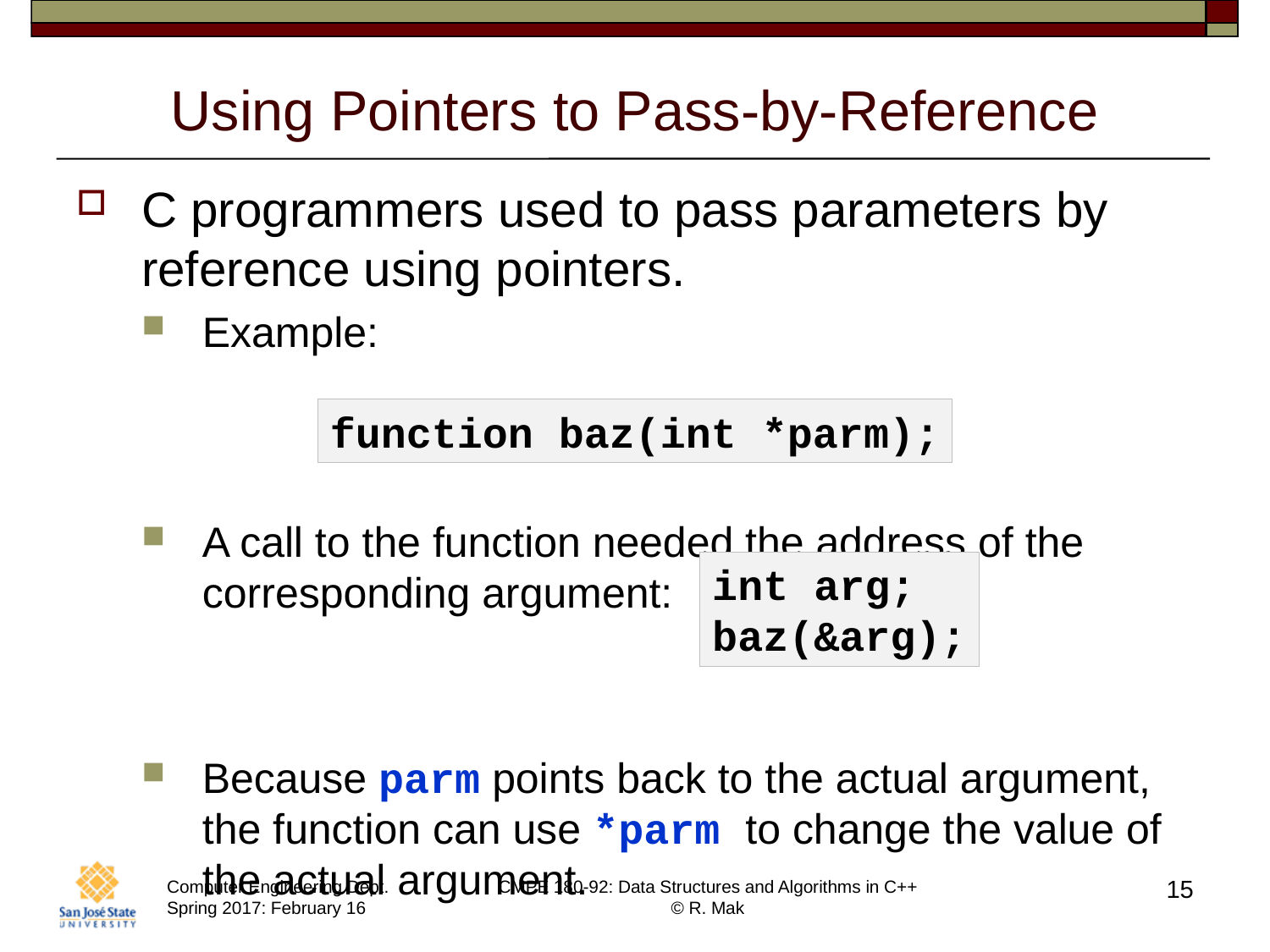

# Using Pointers to Pass-by-Reference
C programmers used to pass parameters by reference using pointers.
Example:

A call to the function needed the address of the corresponding argument:

Because parm points back to the actual argument, the function can use *parm to change the value of the actual argument.
function baz(int *parm);
int arg;
baz(&arg);
15